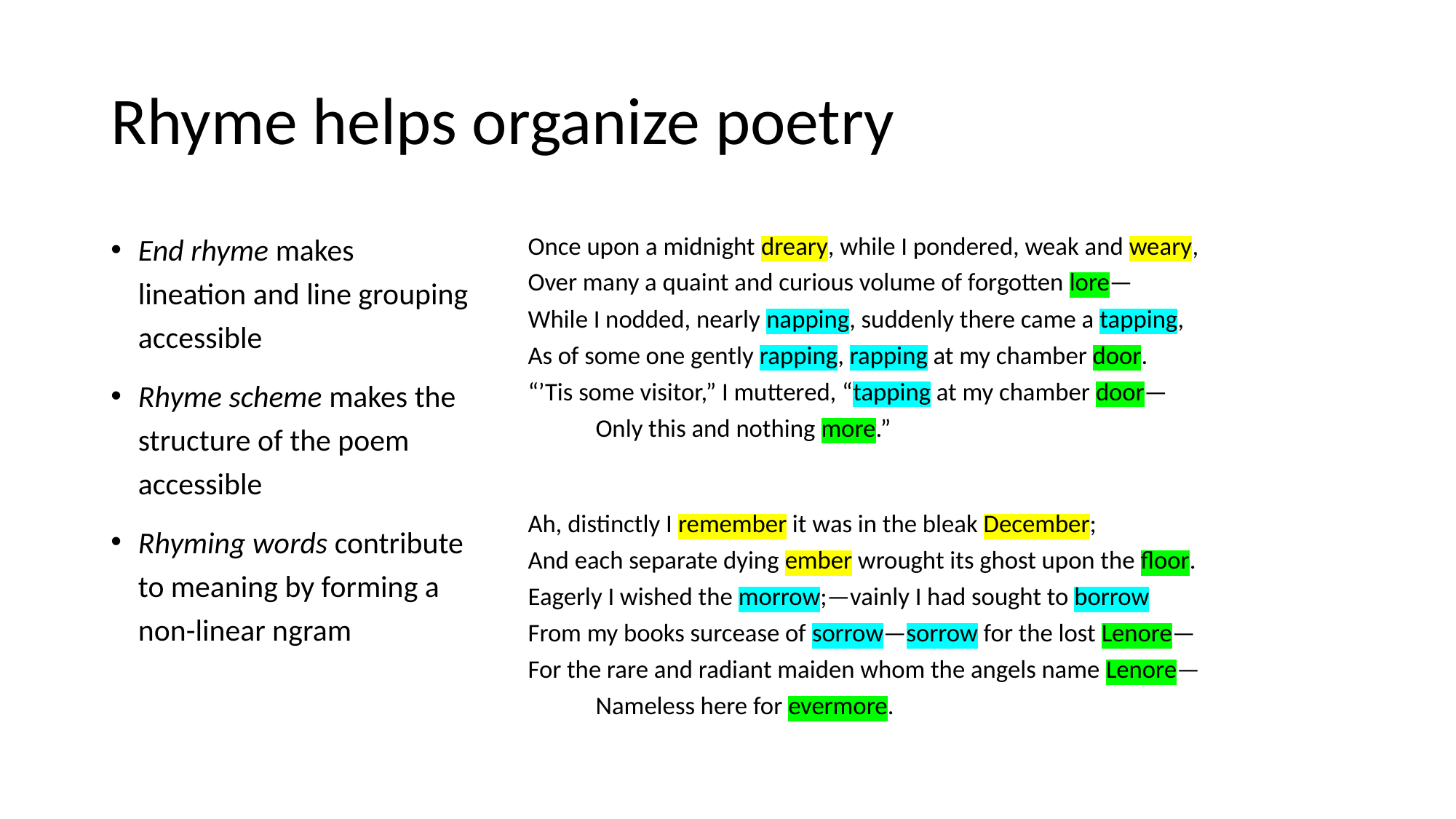

# Rhyme helps organize poetry
End rhyme makes  lineation and line grouping accessible
Rhyme scheme makes the structure of the poem accessible
Rhyming words contribute to meaning by forming a non-linear ngram
Once upon a midnight dreary, while I pondered, weak and weary,
Over many a quaint and curious volume of forgotten lore—
While I nodded, nearly napping, suddenly there came a tapping,
As of some one gently rapping, rapping at my chamber door.
“’Tis some visitor,” I muttered, “tapping at my chamber door—
            Only this and nothing more.”

Ah, distinctly I remember it was in the bleak December;
And each separate dying ember wrought its ghost upon the floor.
Eagerly I wished the morrow;—vainly I had sought to borrow
From my books surcease of sorrow—sorrow for the lost Lenore—
For the rare and radiant maiden whom the angels name Lenore—
            Nameless here for evermore.